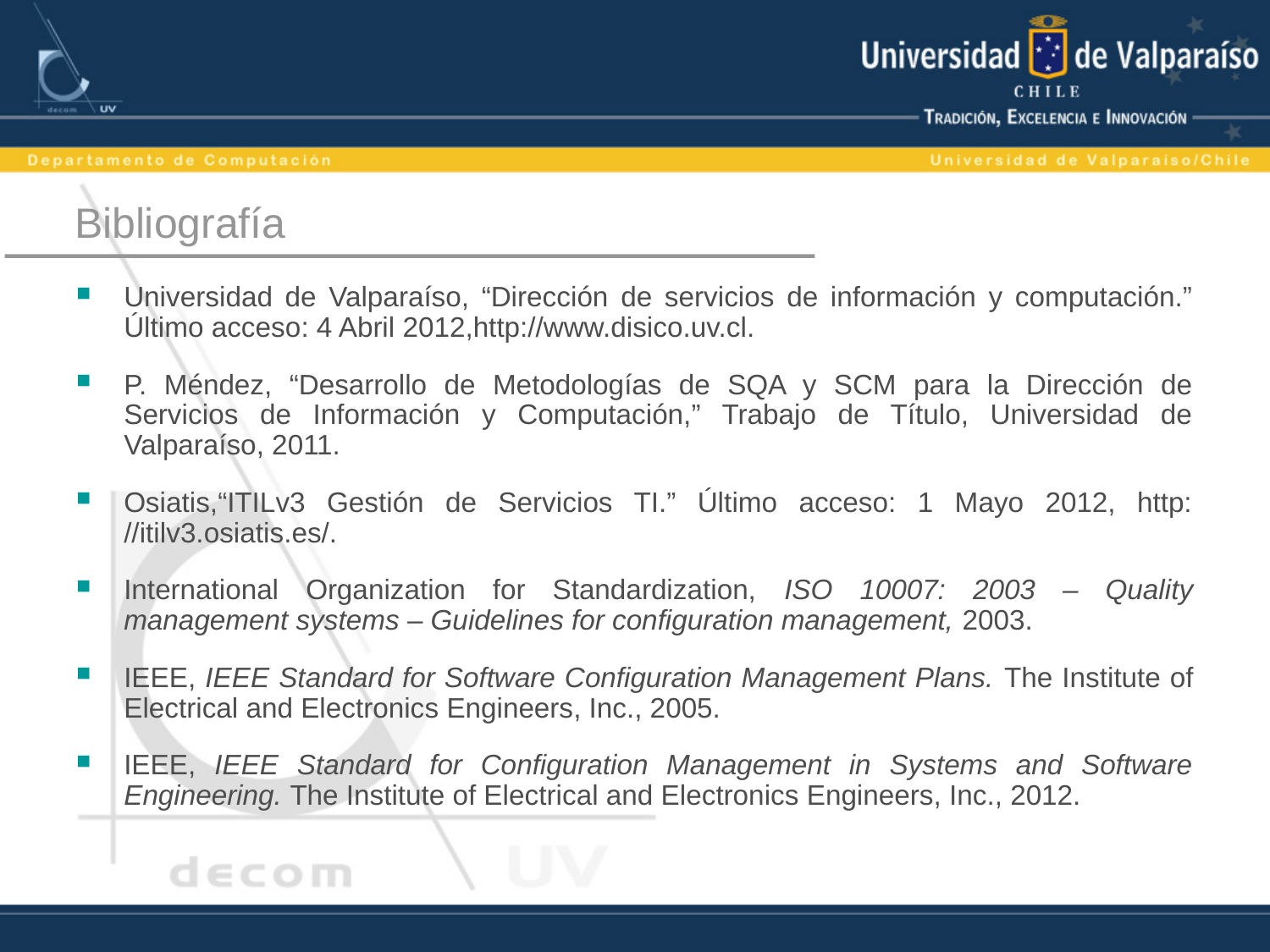

# Bibliografía
Universidad de Valparaíso, “Dirección de servicios de información y computación.” Último acceso: 4 Abril 2012,http://www.disico.uv.cl.
P. Méndez, “Desarrollo de Metodologías de SQA y SCM para la Dirección de Servicios de Información y Computación,” Trabajo de Título, Universidad de Valparaíso, 2011.
Osiatis,“ITILv3 Gestión de Servicios TI.” Último acceso: 1 Mayo 2012, http: //itilv3.osiatis.es/.
International Organization for Standardization, ISO 10007: 2003 – Quality management systems – Guidelines for configuration management, 2003.
IEEE, IEEE Standard for Software Configuration Management Plans. The Institute of Electrical and Electronics Engineers, Inc., 2005.
IEEE, IEEE Standard for Configuration Management in Systems and Software Engineering. The Institute of Electrical and Electronics Engineers, Inc., 2012.